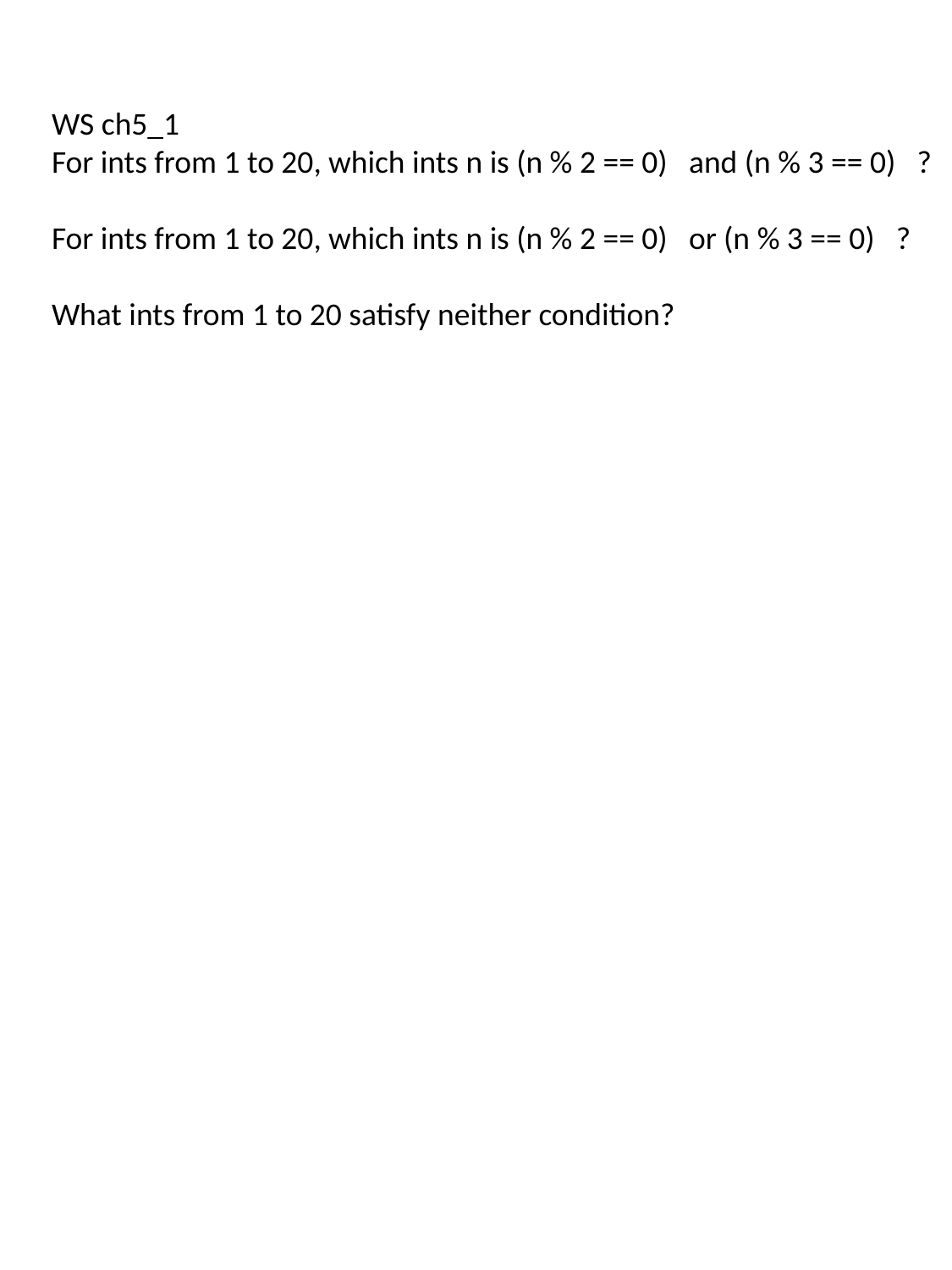

WS ch5_1
For ints from 1 to 20, which ints n is (n % 2 == 0)   and (n % 3 == 0)   ?

For ints from 1 to 20, which ints n is (n % 2 == 0)   or (n % 3 == 0)   ?

What ints from 1 to 20 satisfy neither condition?